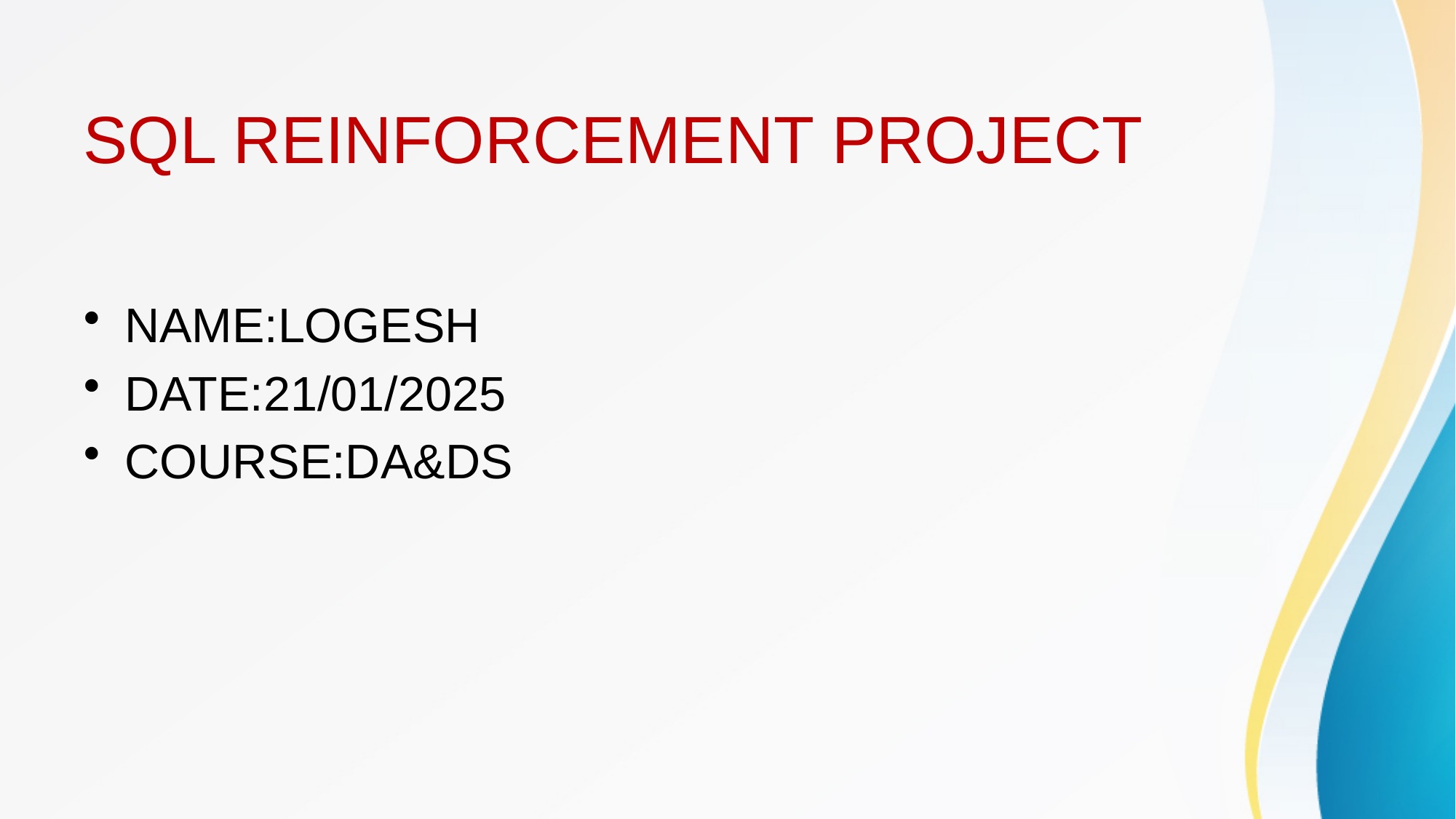

# SQL REINFORCEMENT PROJECT
NAME:LOGESH
DATE:21/01/2025
COURSE:DA&DS